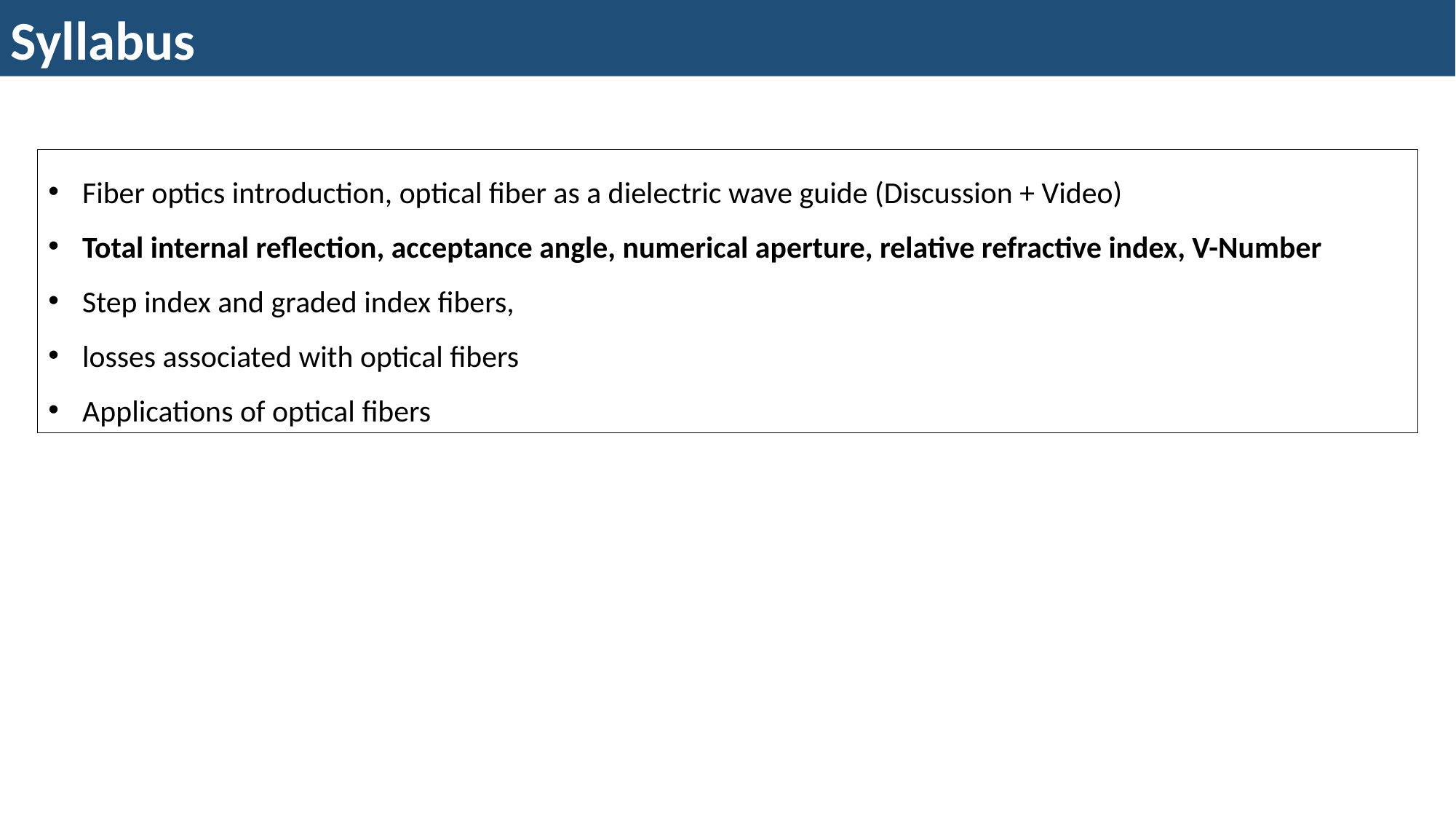

Syllabus
Fiber optics introduction, optical fiber as a dielectric wave guide (Discussion + Video)
Total internal reflection, acceptance angle, numerical aperture, relative refractive index, V-Number
Step index and graded index fibers,
losses associated with optical fibers
Applications of optical fibers